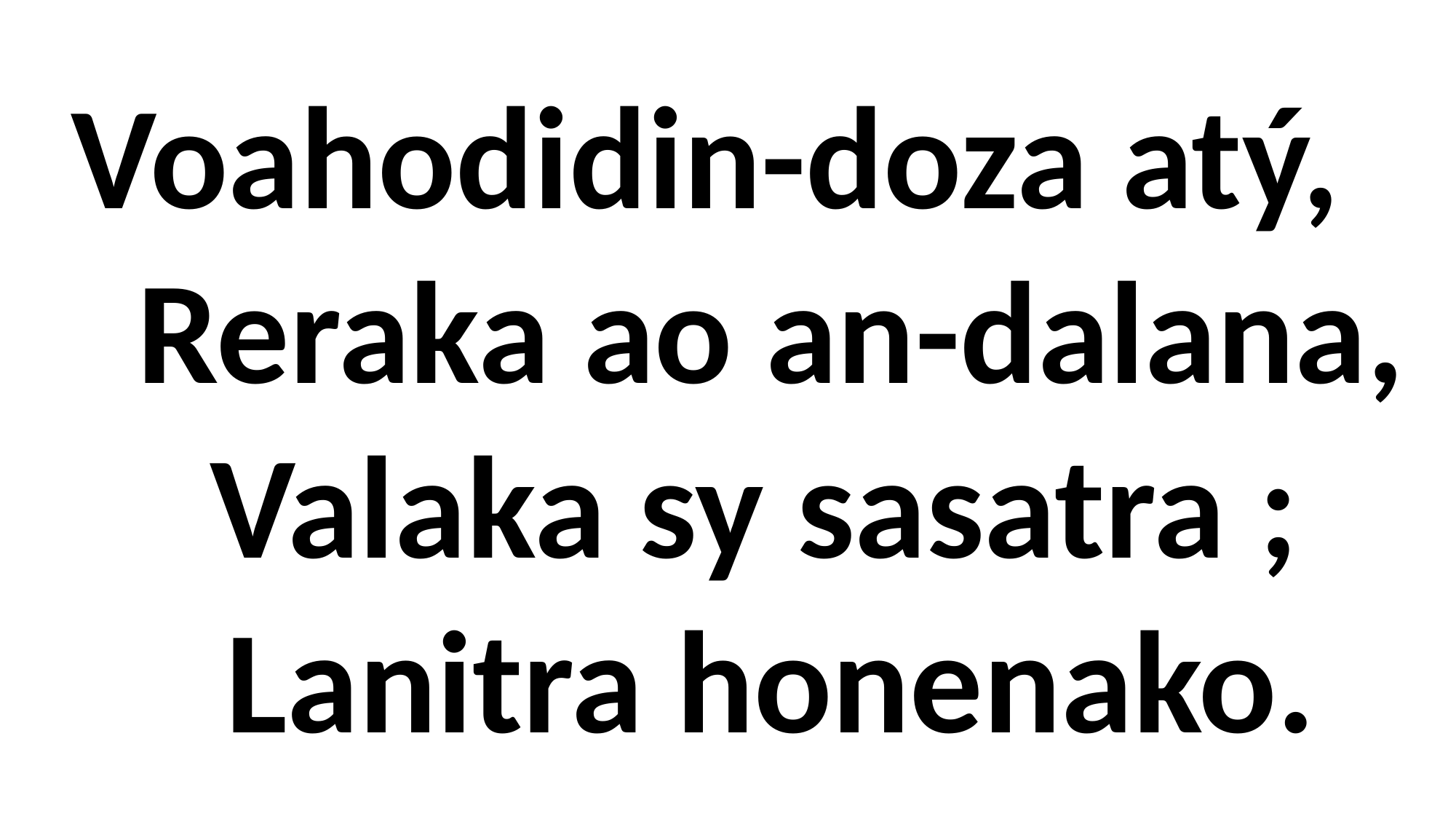

Voahodidin-doza atý,
    Reraka ao an-dalana,
   Valaka sy sasatra ;
    Lanitra honenako.